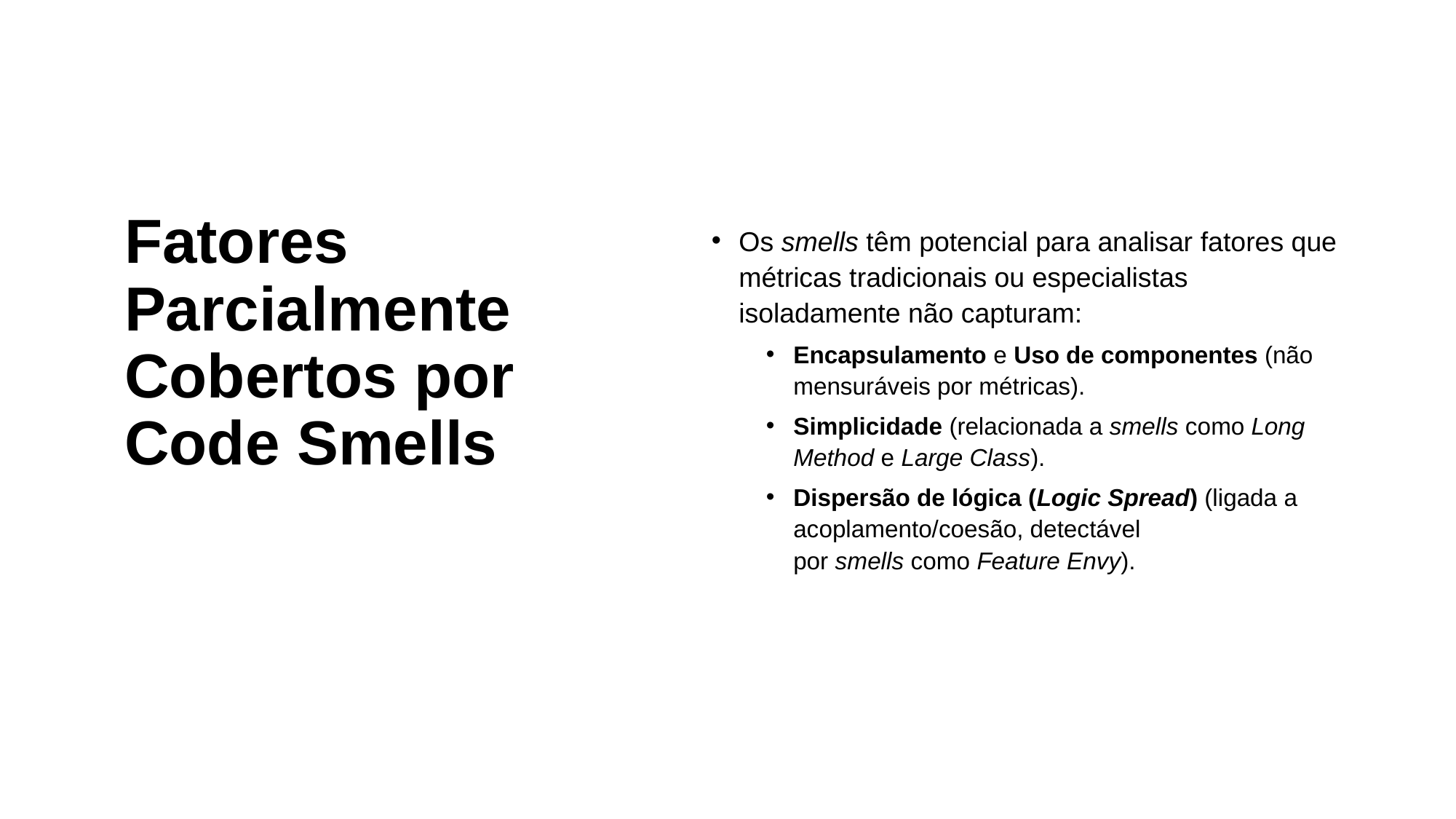

# Fatores Parcialmente Cobertos por Code Smells
Os smells têm potencial para analisar fatores que métricas tradicionais ou especialistas isoladamente não capturam:
Encapsulamento e Uso de componentes (não mensuráveis por métricas).
Simplicidade (relacionada a smells como Long Method e Large Class).
Dispersão de lógica (Logic Spread) (ligada a acoplamento/coesão, detectável por smells como Feature Envy).